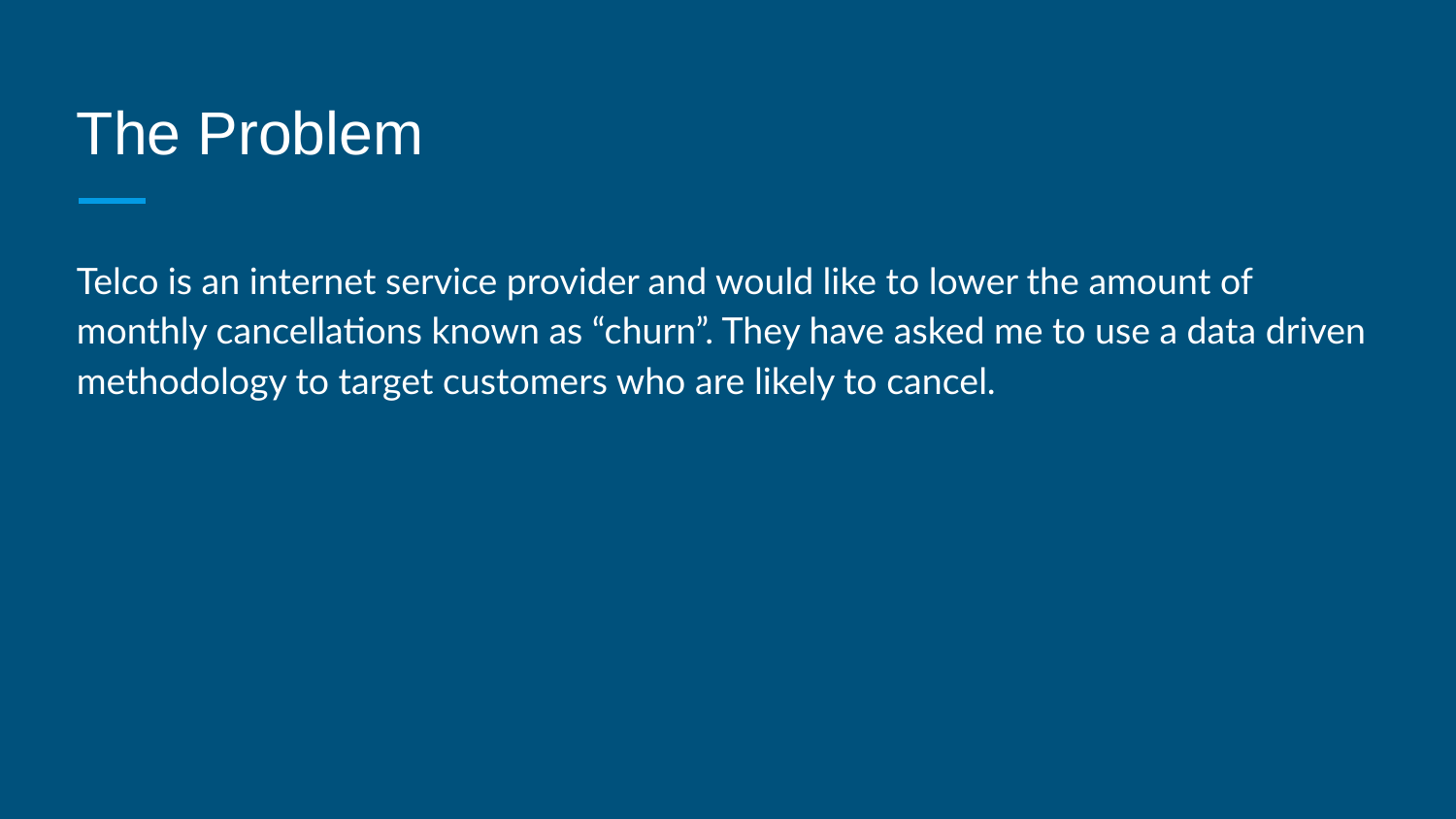

# The Problem
Telco is an internet service provider and would like to lower the amount of monthly cancellations known as “churn”. They have asked me to use a data driven methodology to target customers who are likely to cancel.